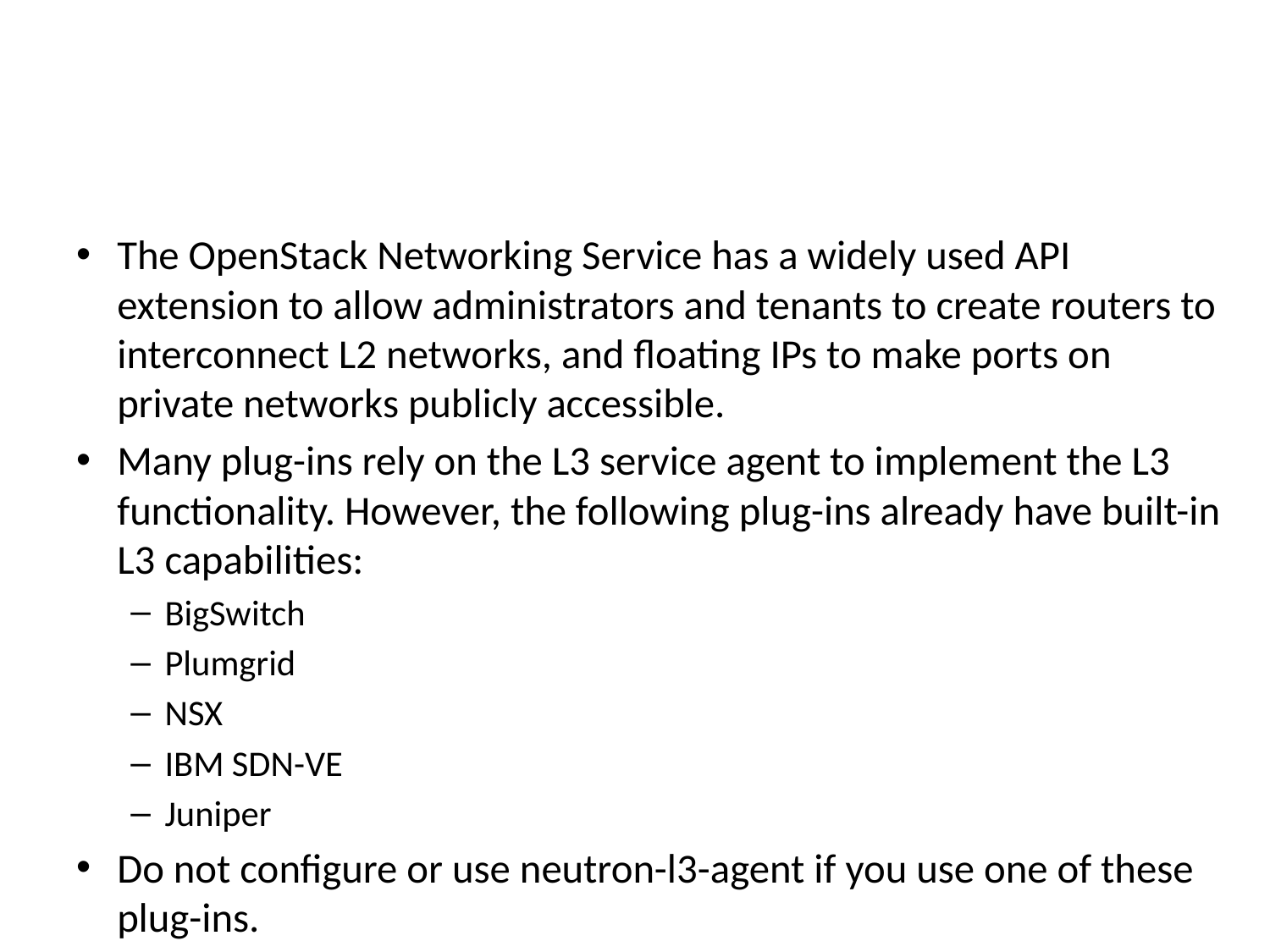

#
The OpenStack Networking Service has a widely used API extension to allow administrators and tenants to create routers to interconnect L2 networks, and floating IPs to make ports on private networks publicly accessible.
Many plug-ins rely on the L3 service agent to implement the L3 functionality. However, the following plug-ins already have built-in L3 capabilities:
BigSwitch
Plumgrid
NSX
IBM SDN-VE
Juniper
Do not configure or use neutron-l3-agent if you use one of these plug-ins.